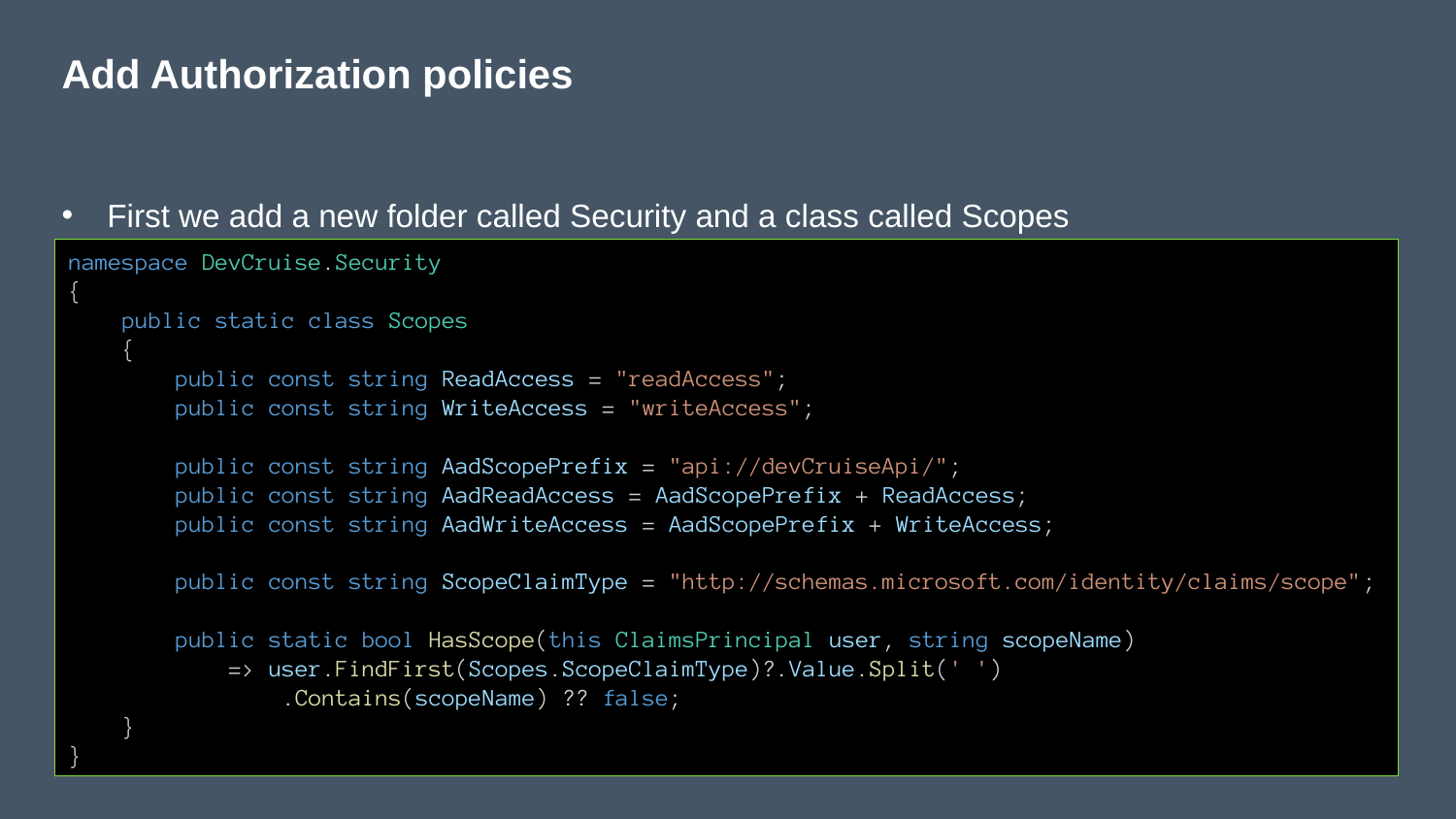

# Add Authorization policies
First we add a new folder called Security and a class called Scopes

namespace DevCruise.Security
{
    public static class Scopes
    {
        public const string ReadAccess = "readAccess";
        public const string WriteAccess = "writeAccess";
        public const string AadScopePrefix = "api://devCruiseApi/";
        public const string AadReadAccess = AadScopePrefix + ReadAccess;
        public const string AadWriteAccess = AadScopePrefix + WriteAccess;
        public const string ScopeClaimType = "http://schemas.microsoft.com/identity/claims/scope";
        public static bool HasScope(this ClaimsPrincipal user, string scopeName)
            => user.FindFirst(Scopes.ScopeClaimType)?.Value.Split(' ')
                .Contains(scopeName) ?? false;
    }
}